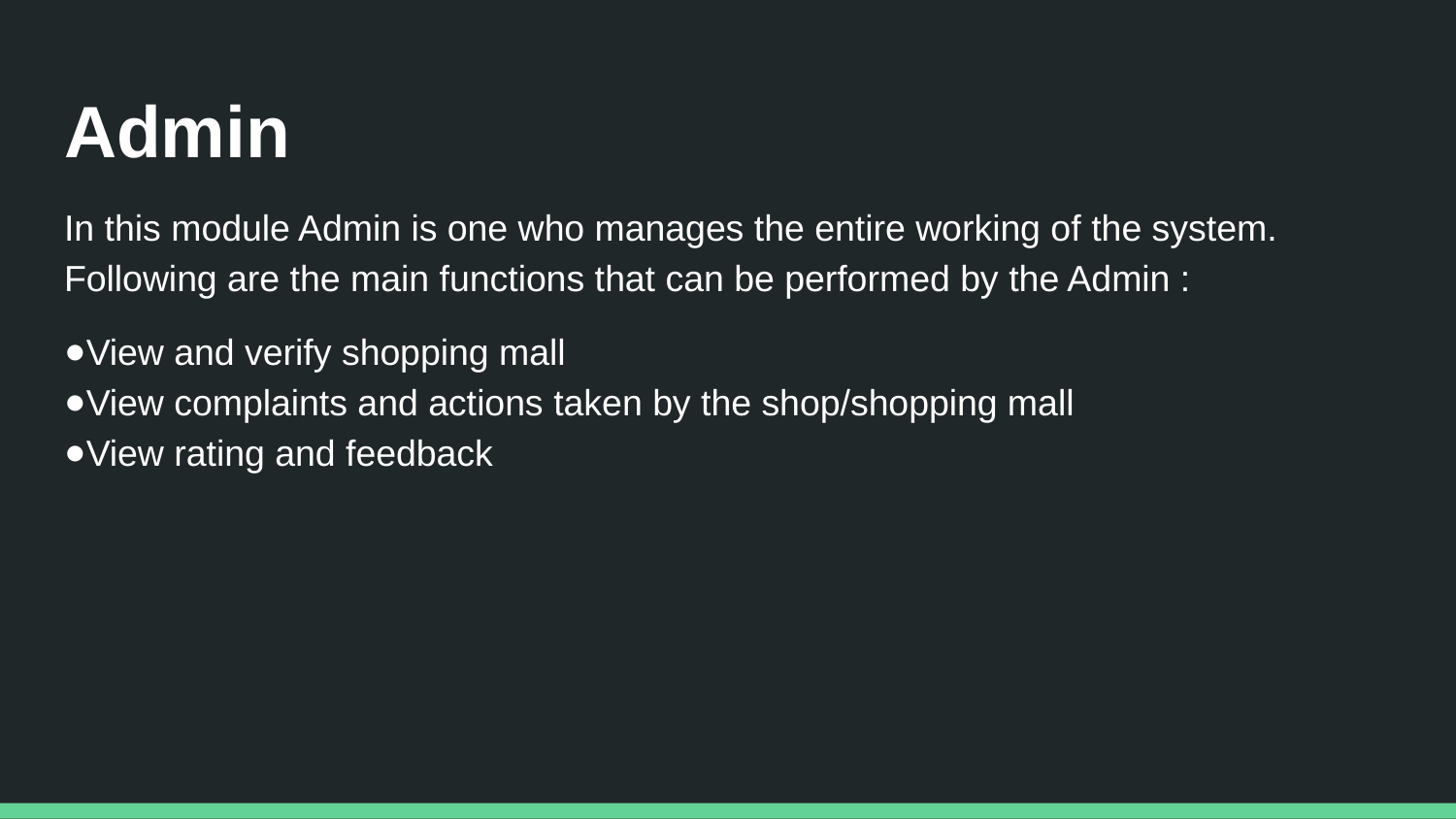

Admin
In this module Admin is one who manages the entire working of the system. Following are the main functions that can be performed by the Admin :
View and verify shopping mall
View complaints and actions taken by the shop/shopping mall
View rating and feedback